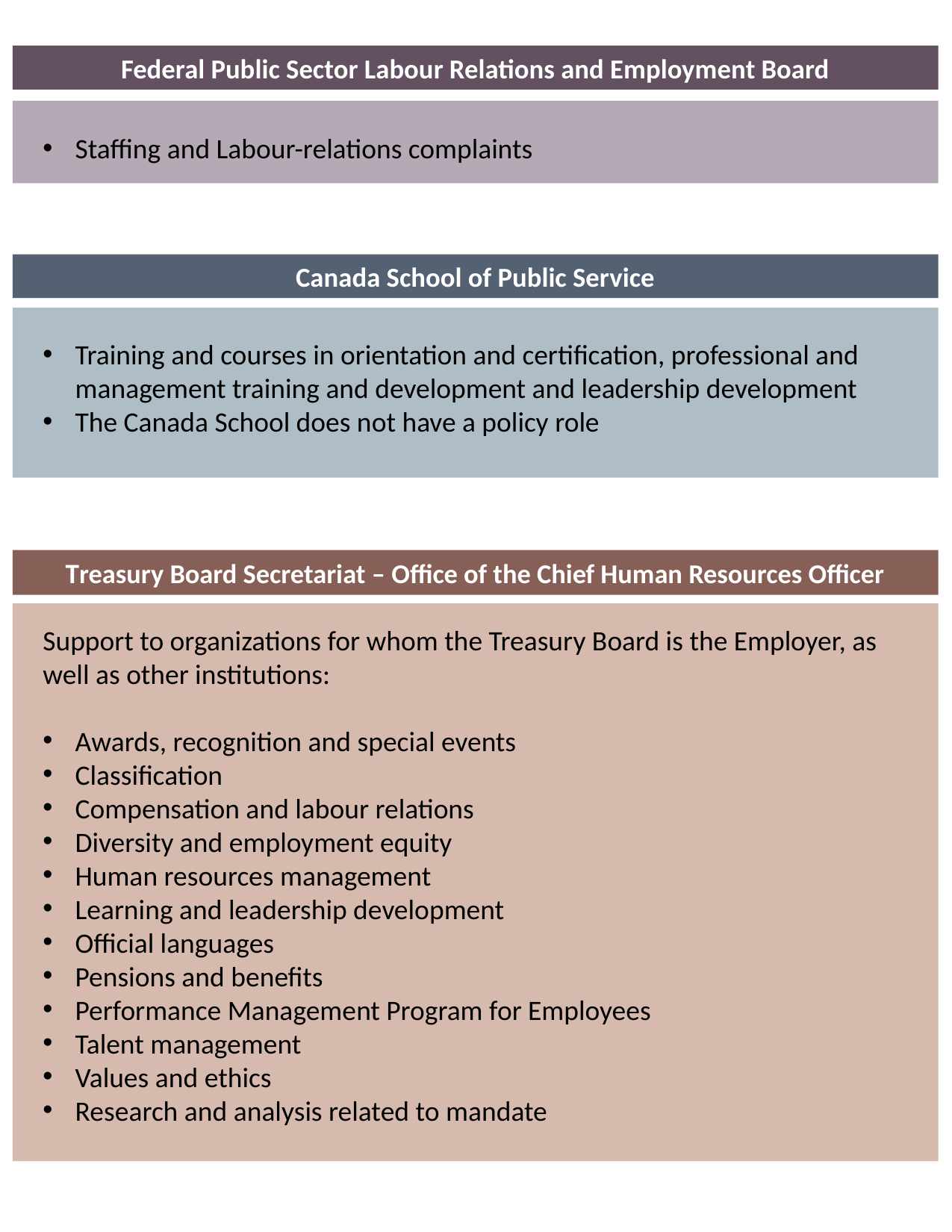

# Public Service Organizations – People Management 2
Federal Public Sector Labour Relations and Employment Board

Staffing and Labour-relations complaints
Canada School of Public Service

Training and courses in orientation and certification, professional and management training and development and leadership development
The Canada School does not have a policy role
Treasury Board Secretariat – Office of the Chief Human Resources Officer

Support to organizations for whom the Treasury Board is the Employer, as well as other institutions:

Awards, recognition and special events
Classification
Compensation and labour relations
Diversity and employment equity
Human resources management
Learning and leadership development
Official languages
Pensions and benefits
Performance Management Program for Employees
Talent management
Values and ethics
Research and analysis related to mandate